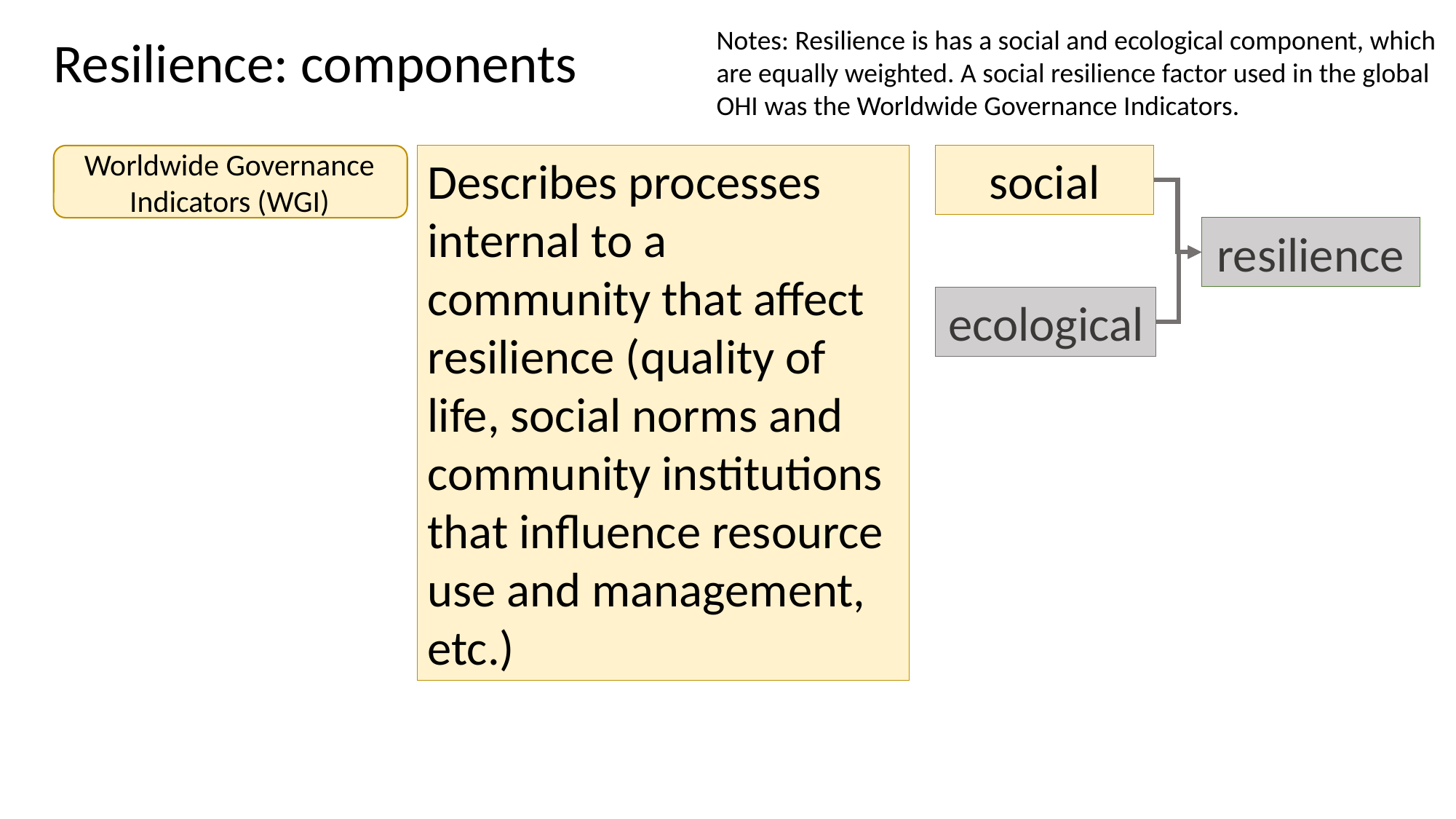

Notes: Resilience is has a social and ecological component, which are equally weighted. A social resilience factor used in the global OHI was the Worldwide Governance Indicators.
Resilience: components
Worldwide Governance Indicators (WGI)

Describes processes internal to a community that affect resilience (quality of life, social norms and community institutions that influence resource use and management, etc.)
social
resilience
ecological